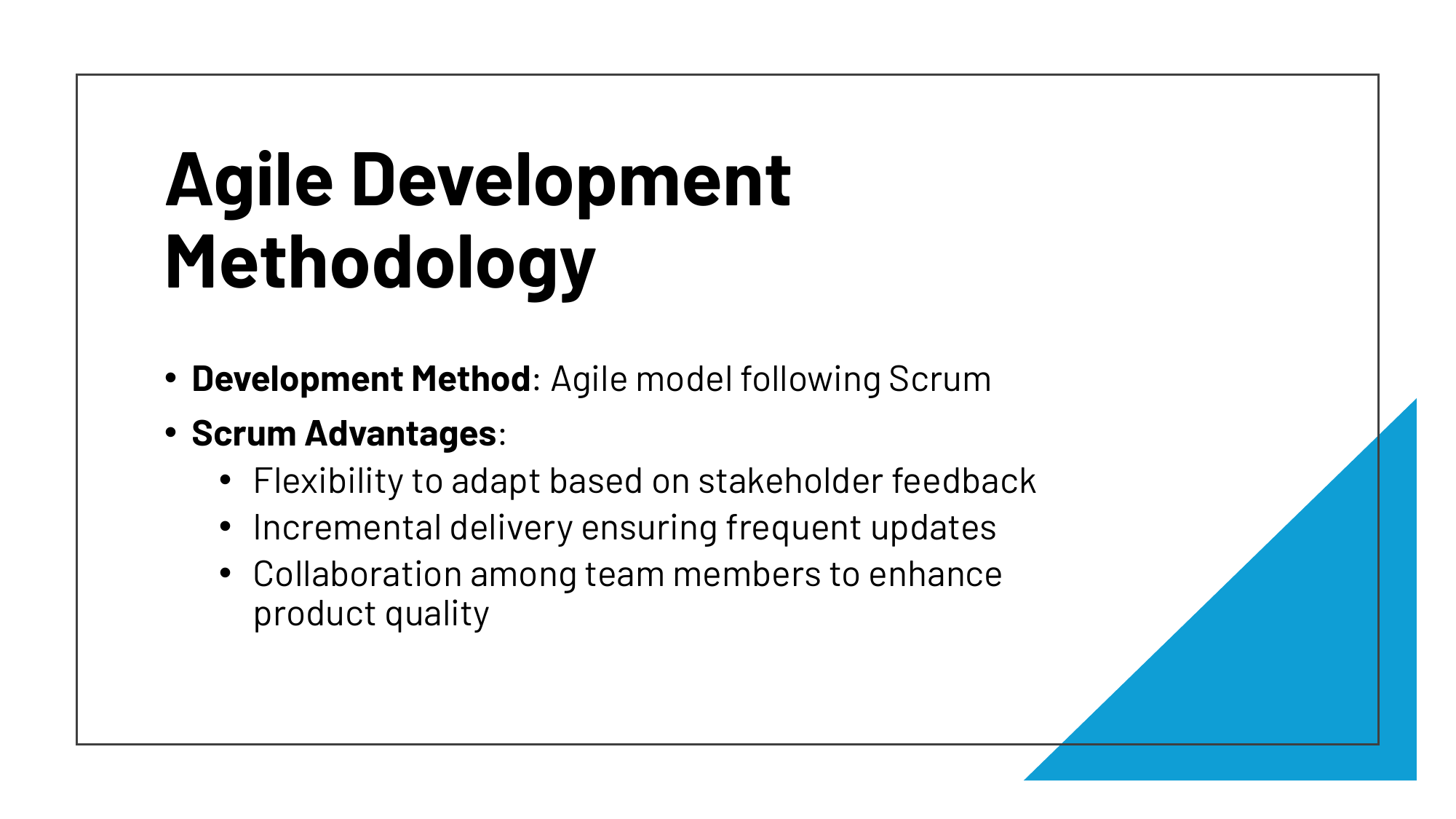

# Agile Development Methodology
Development Method: Agile model following Scrum
Scrum Advantages:
Flexibility to adapt based on stakeholder feedback
Incremental delivery ensuring frequent updates
Collaboration among team members to enhance product quality